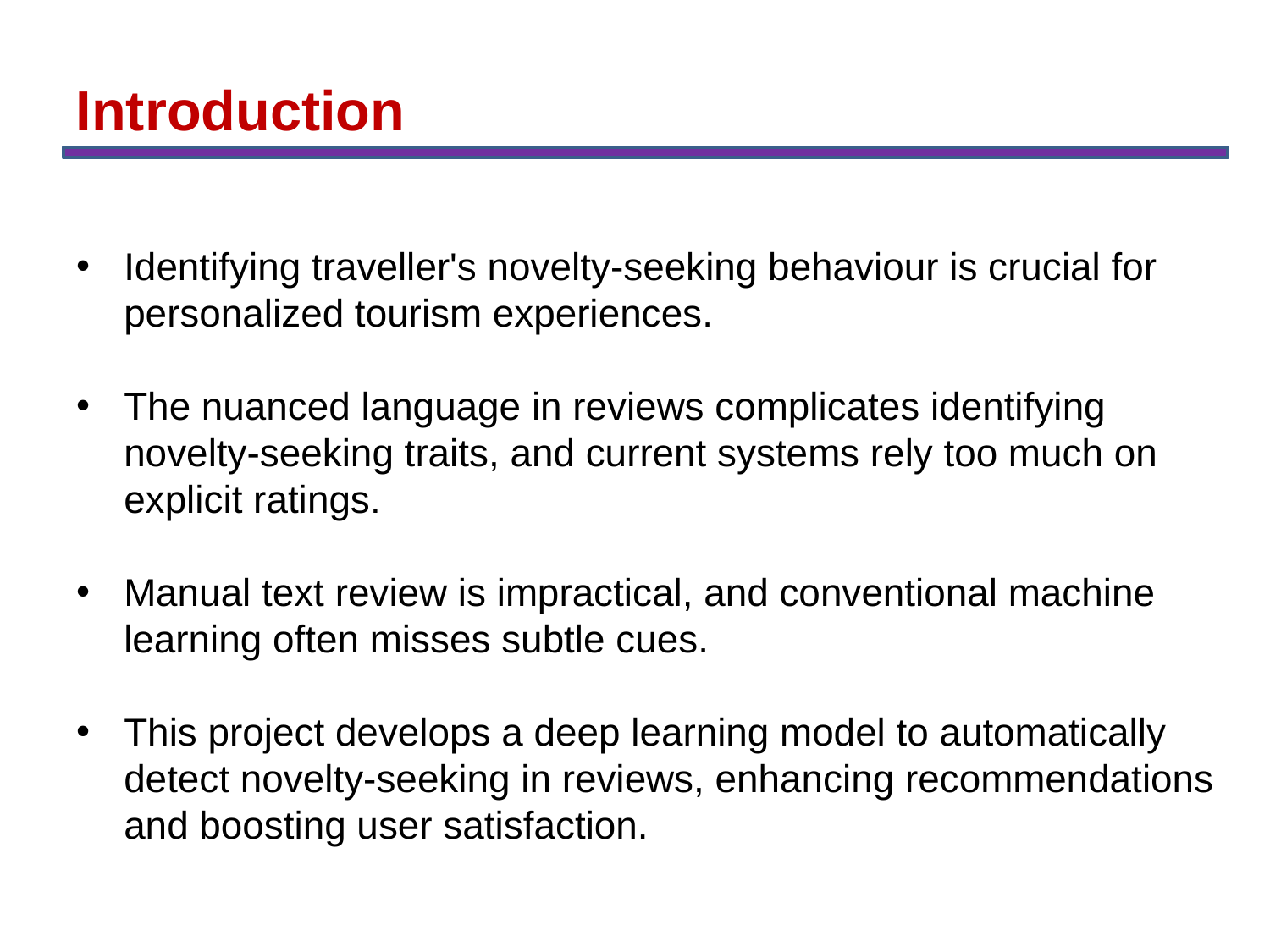

Introduction

Identifying traveller's novelty-seeking behaviour is crucial for personalized tourism experiences.

The nuanced language in reviews complicates identifying novelty-seeking traits, and current systems rely too much on explicit ratings.

Manual text review is impractical, and conventional machine learning often misses subtle cues.

This project develops a deep learning model to automatically detect novelty-seeking in reviews, enhancing recommendations and boosting user satisfaction.